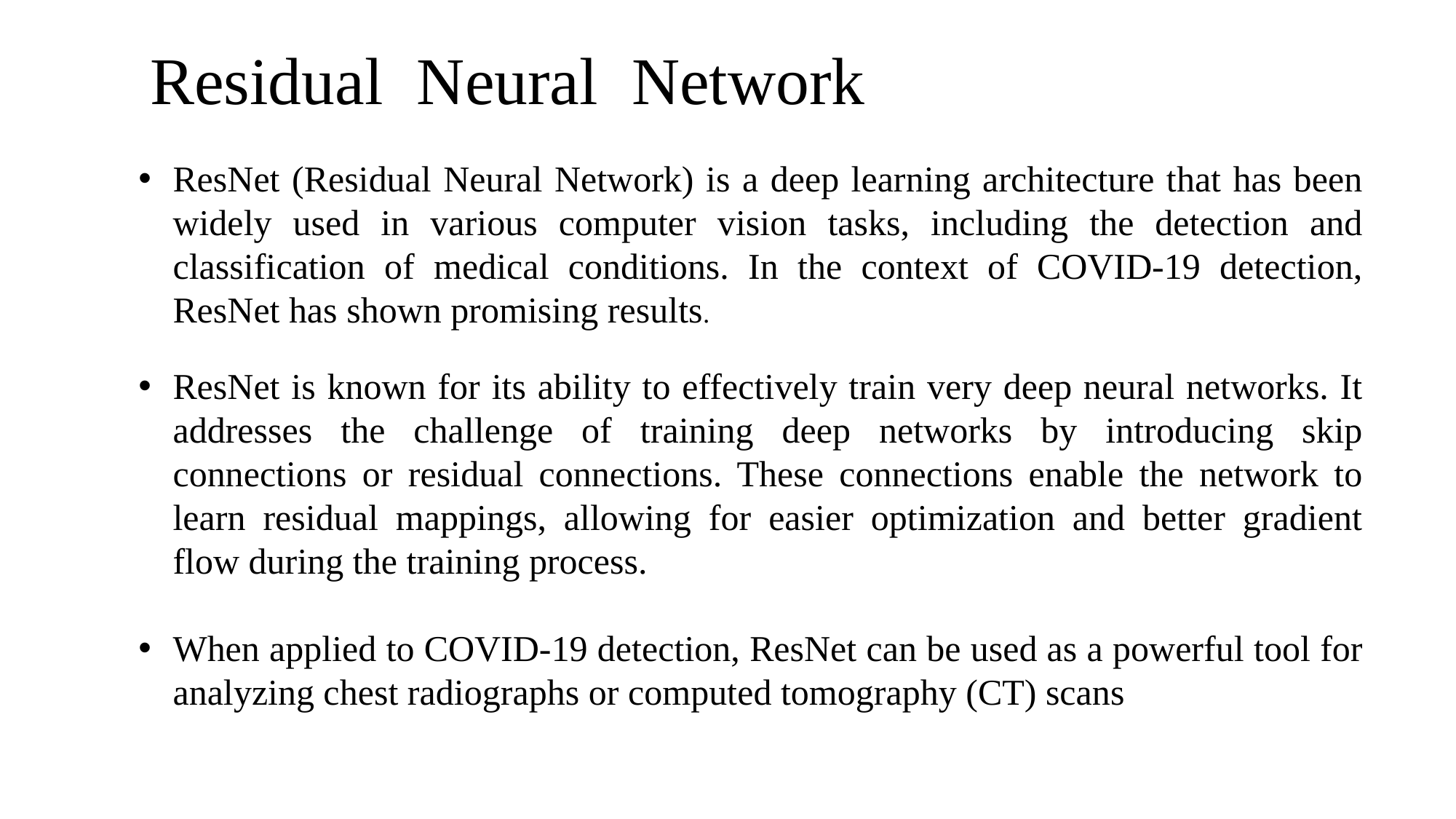

# Residual  Neural  Network
ResNet (Residual Neural Network) is a deep learning architecture that has been widely used in various computer vision tasks, including the detection and classification of medical conditions. In the context of COVID-19 detection, ResNet has shown promising results.

ResNet is known for its ability to effectively train very deep neural networks. It addresses the challenge of training deep networks by introducing skip connections or residual connections. These connections enable the network to learn residual mappings, allowing for easier optimization and better gradient flow during the training process.

When applied to COVID-19 detection, ResNet can be used as a powerful tool for analyzing chest radiographs or computed tomography (CT) scans